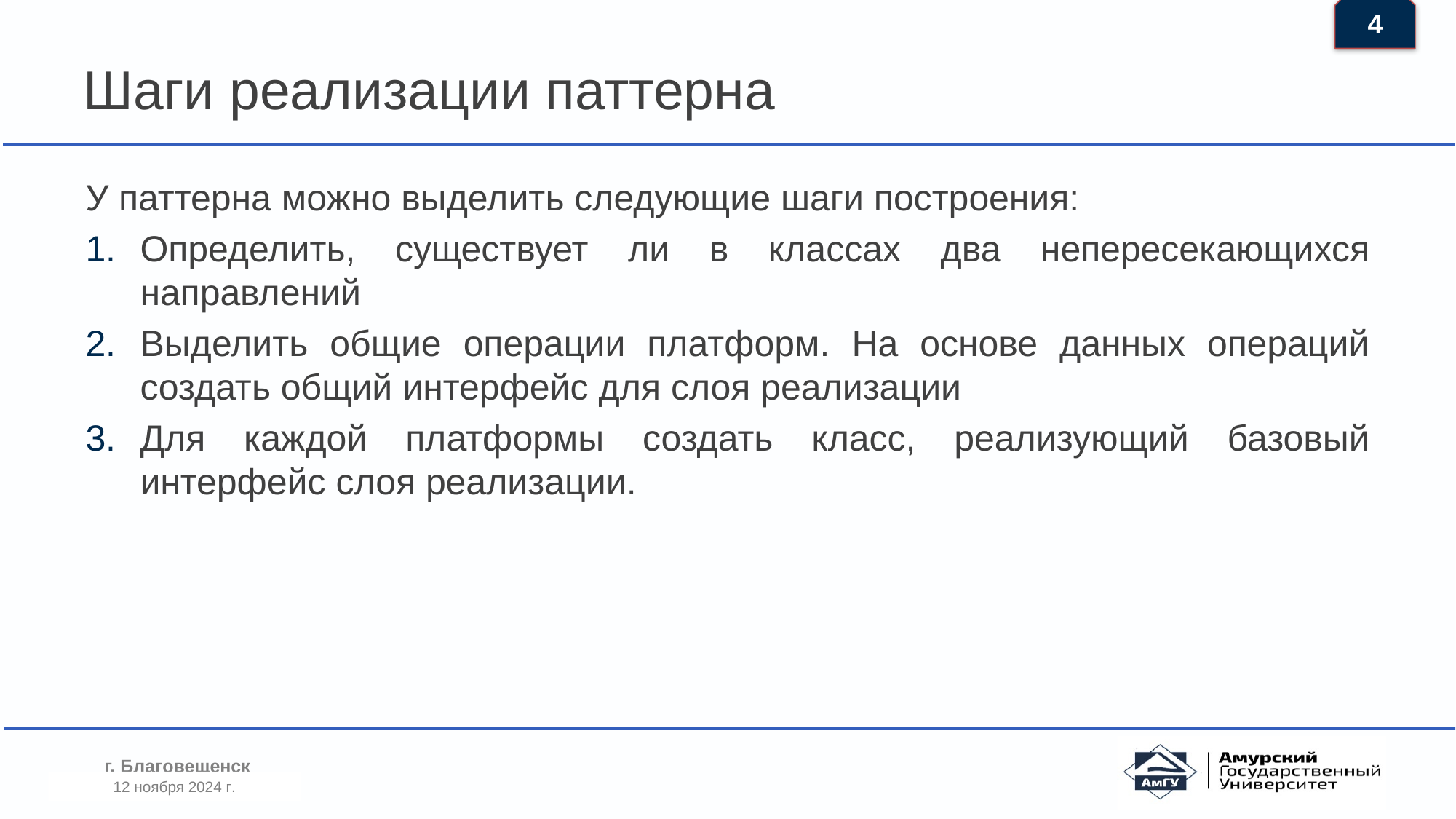

4
# Шаги реализации паттерна
У паттерна можно выделить следующие шаги построения:
Определить, существует ли в классах два непересекающихся направлений
Выделить общие операции платформ. На основе данных операций создать общий интерфейс для слоя реализации
Для каждой платформы создать класс, реализующий базовый интерфейс слоя реализации.

12 ноября 2024 г.